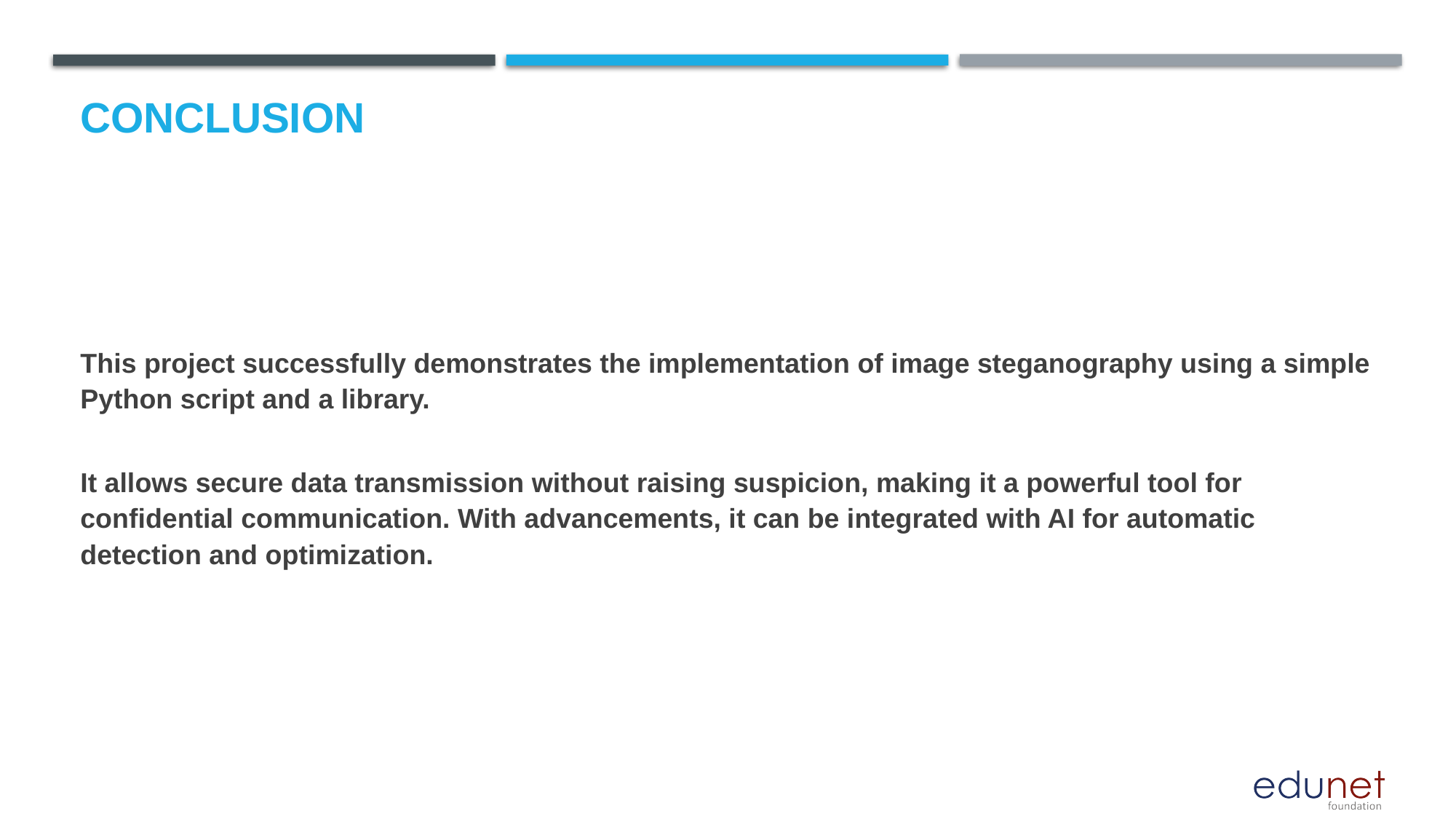

# Conclusion
This project successfully demonstrates the implementation of image steganography using a simple Python script and a library.
It allows secure data transmission without raising suspicion, making it a powerful tool for confidential communication. With advancements, it can be integrated with AI for automatic detection and optimization.